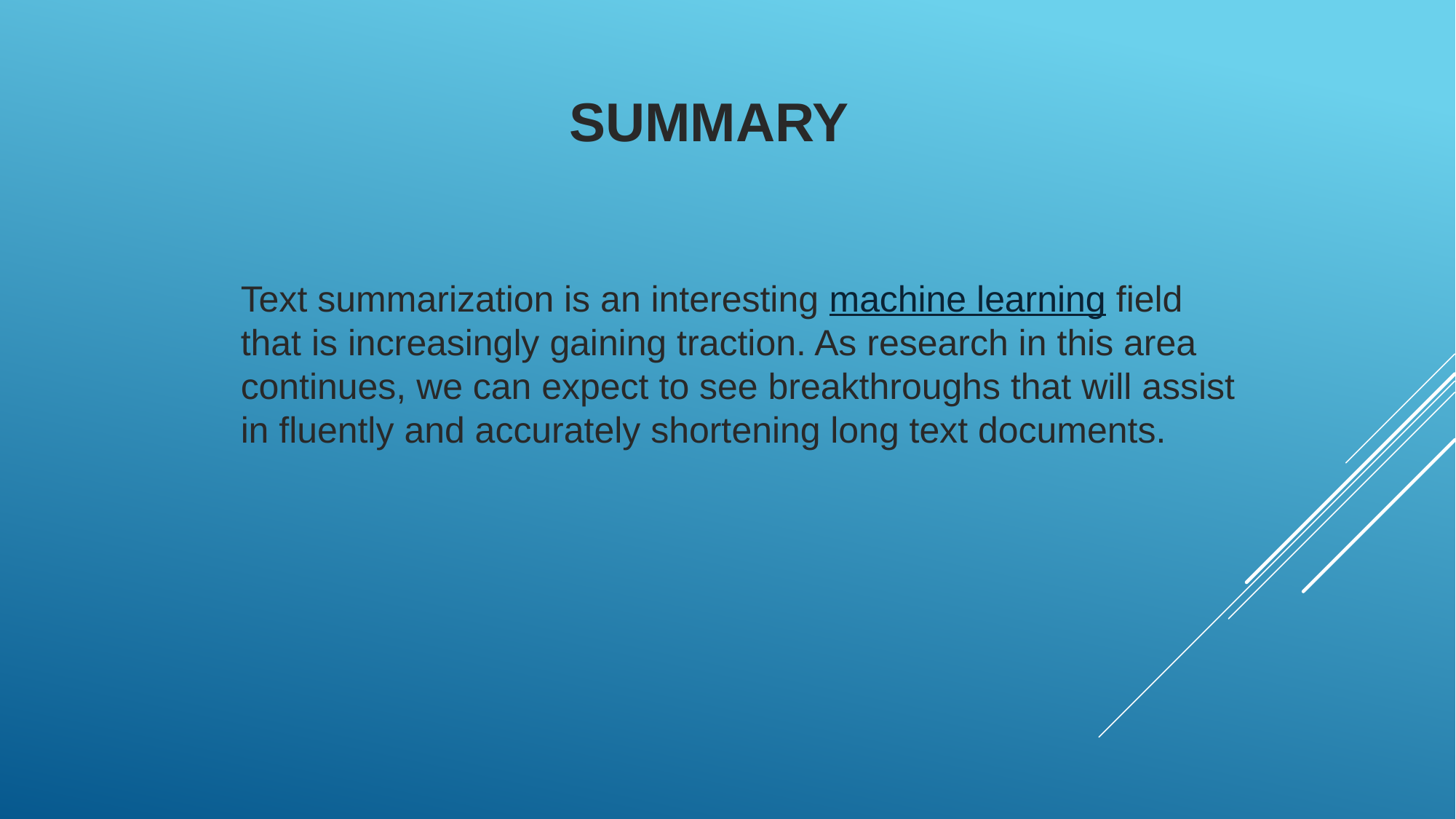

# Summary
Text summarization is an interesting machine learning field that is increasingly gaining traction. As research in this area continues, we can expect to see breakthroughs that will assist in fluently and accurately shortening long text documents.